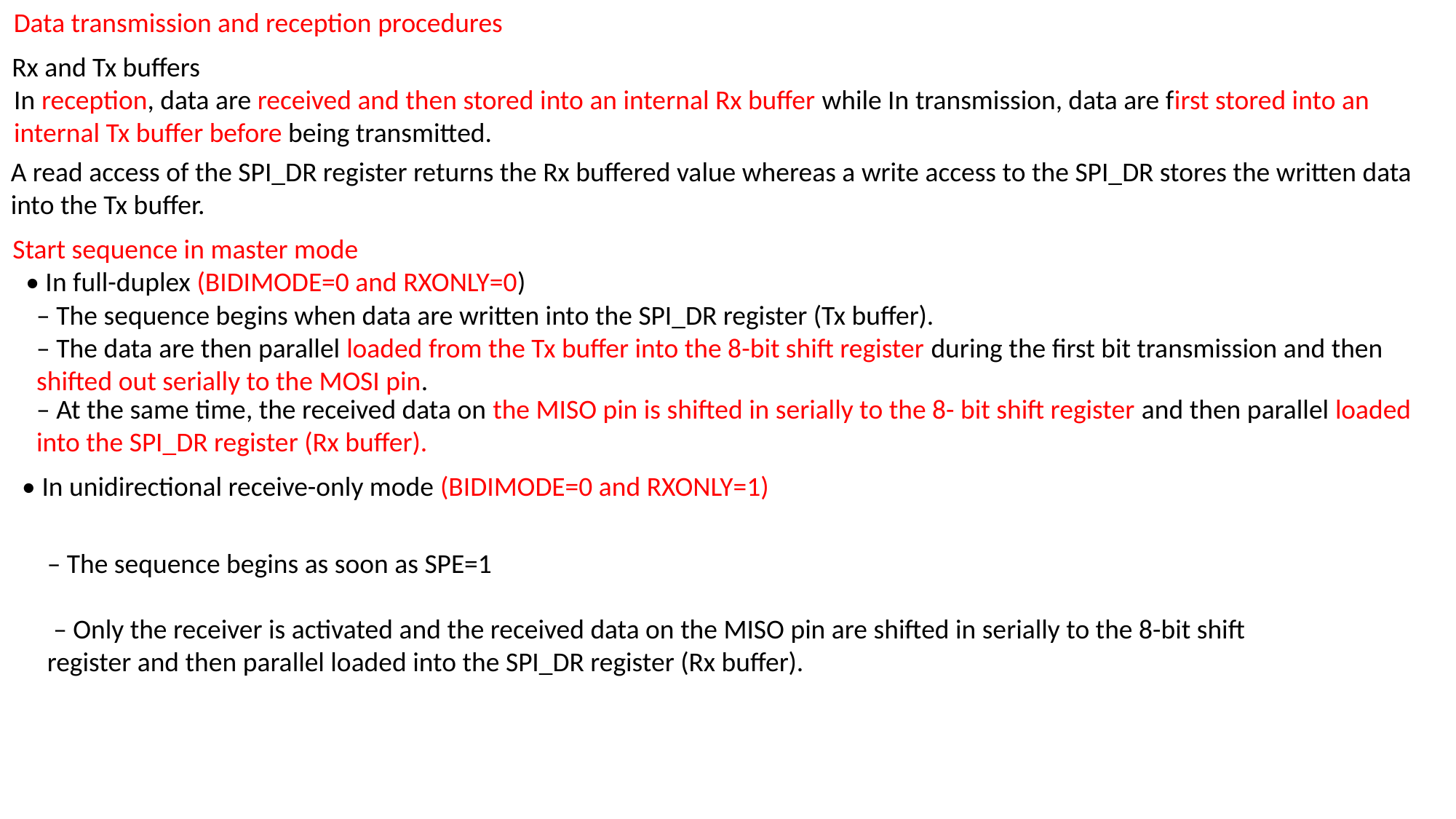

Data transmission and reception procedures
Rx and Tx buffers
In reception, data are received and then stored into an internal Rx buffer while In transmission, data are first stored into an internal Tx buffer before being transmitted.
A read access of the SPI_DR register returns the Rx buffered value whereas a write access to the SPI_DR stores the written data into the Tx buffer.
Start sequence in master mode
• In full-duplex (BIDIMODE=0 and RXONLY=0)
– The sequence begins when data are written into the SPI_DR register (Tx buffer).
– The data are then parallel loaded from the Tx buffer into the 8-bit shift register during the first bit transmission and then shifted out serially to the MOSI pin.
– At the same time, the received data on the MISO pin is shifted in serially to the 8- bit shift register and then parallel loaded into the SPI_DR register (Rx buffer).
• In unidirectional receive-only mode (BIDIMODE=0 and RXONLY=1)
– The sequence begins as soon as SPE=1

 – Only the receiver is activated and the received data on the MISO pin are shifted in serially to the 8-bit shift register and then parallel loaded into the SPI_DR register (Rx buffer).